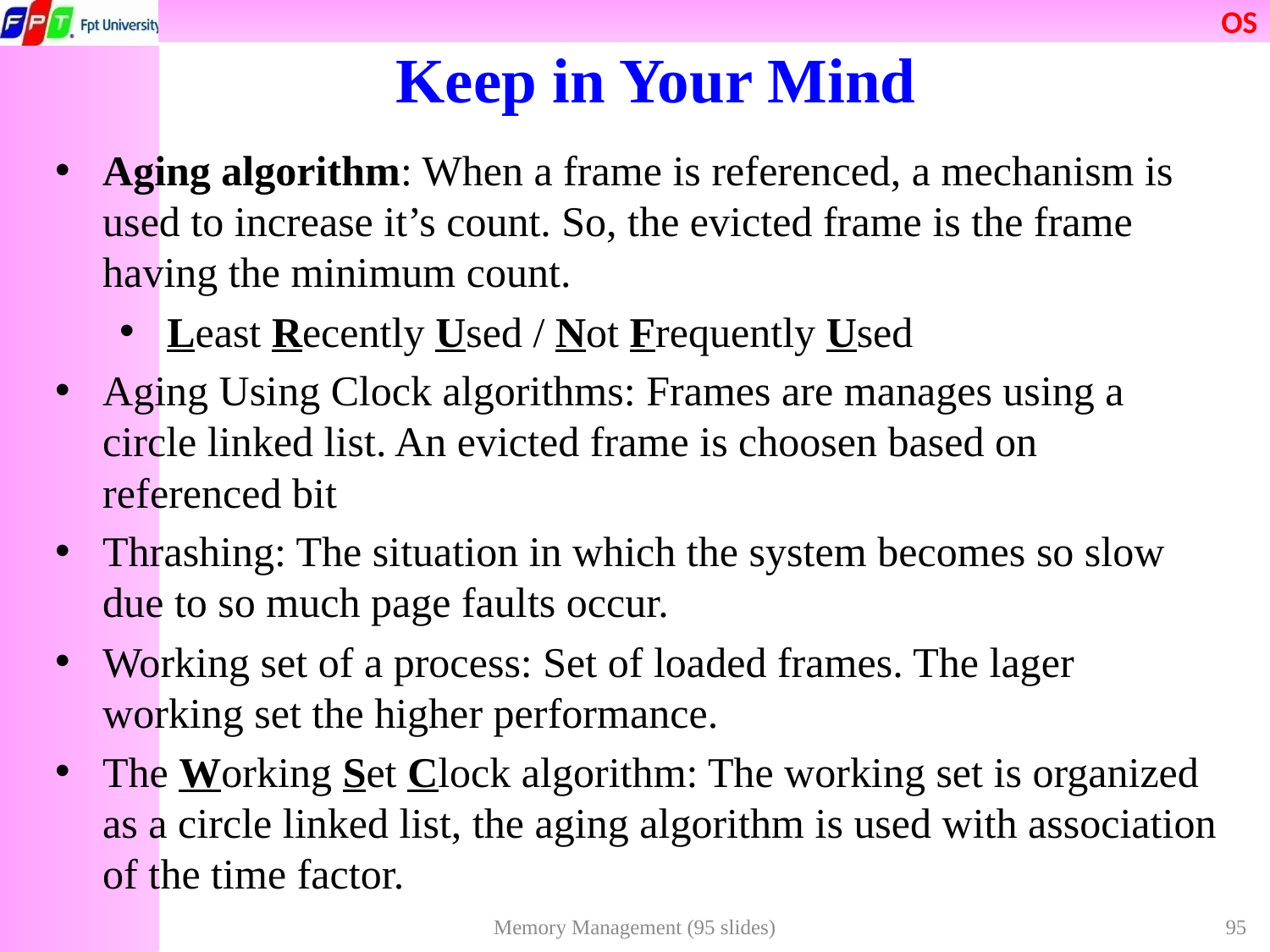

# Keep in Your Mind
Aging algorithm: When a frame is referenced, a mechanism is used to increase it’s count. So, the evicted frame is the frame having the minimum count.
Least Recently Used / Not Frequently Used
Aging Using Clock algorithms: Frames are manages using a  circle linked list. An evicted frame is choosen based on referenced bit
Thrashing: The situation in which the system becomes so slow due to so much page faults occur.
Working set of a process: Set of loaded frames. The lager working set the higher performance.
The Working Set Clock algorithm: The working set is organized as a circle linked list, the aging algorithm is used with association of the time factor.
Memory Management (95 slides)
95